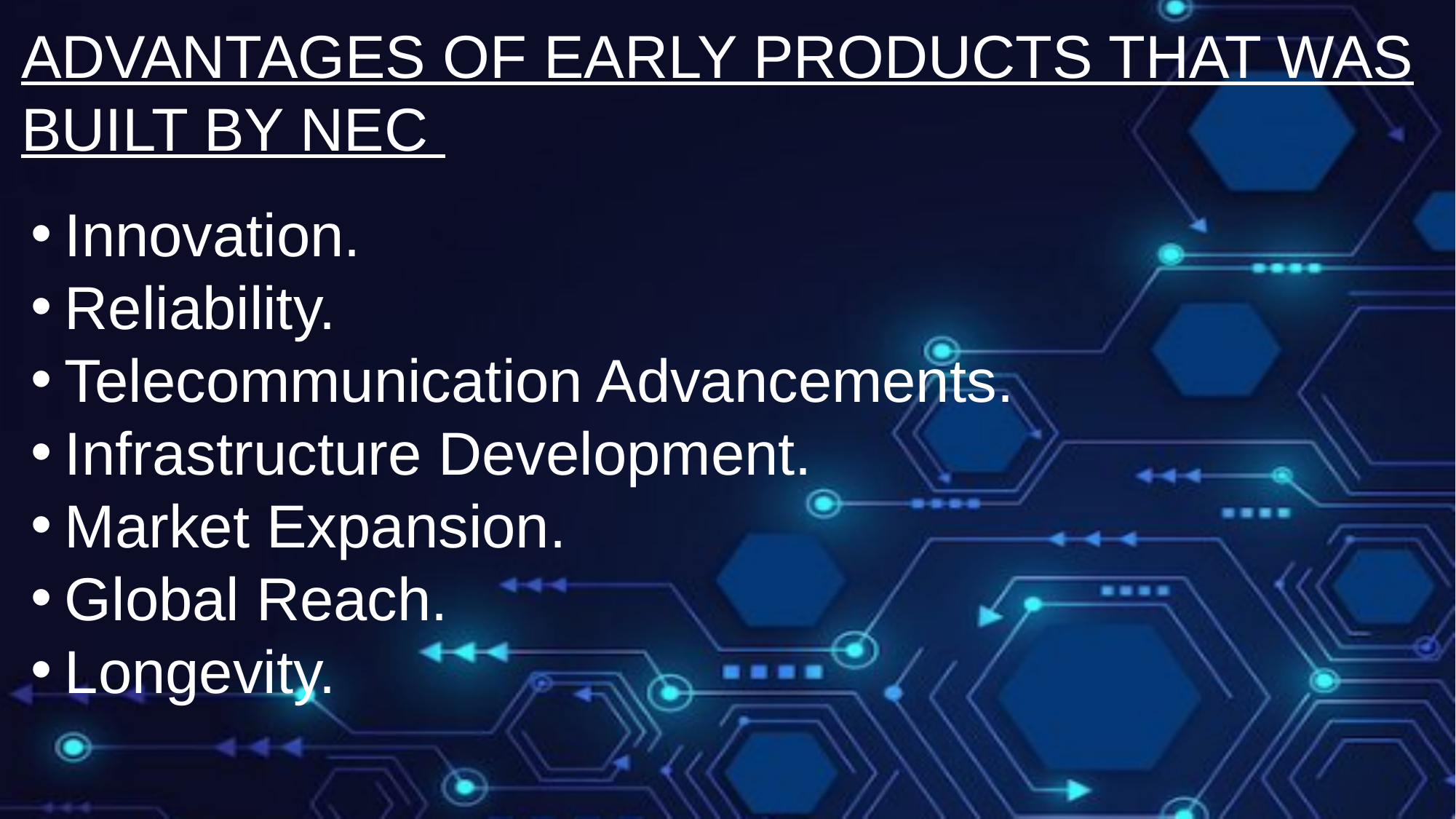

ADVANTAGES OF EARLY PRODUCTS THAT WAS BUILT BY NEC
Innovation.
Reliability.
Telecommunication Advancements.
Infrastructure Development.
Market Expansion.
Global Reach.
Longevity.